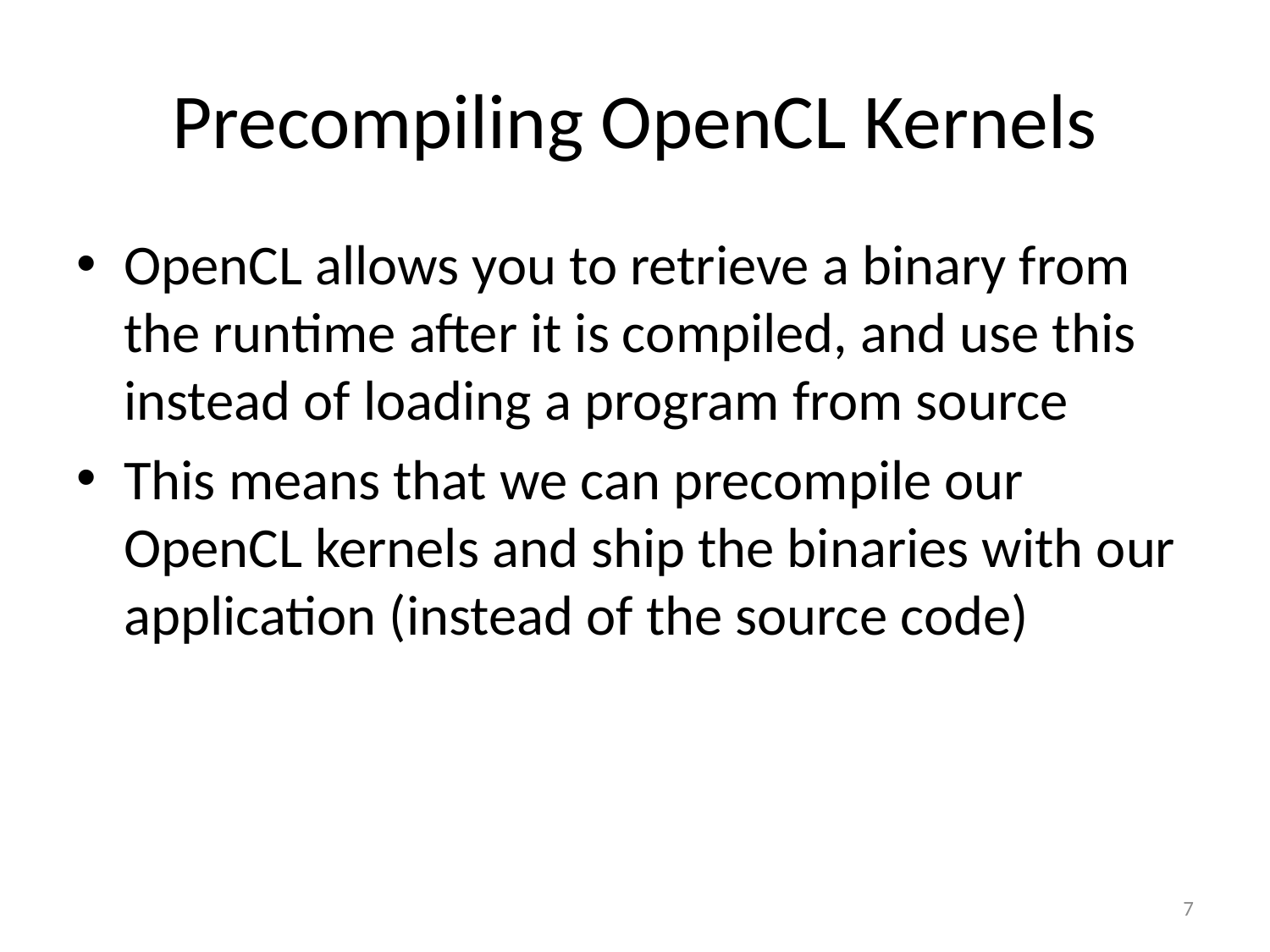

# Precompiling OpenCL Kernels
OpenCL allows you to retrieve a binary from the runtime after it is compiled, and use this instead of loading a program from source
This means that we can precompile our OpenCL kernels and ship the binaries with our application (instead of the source code)
7